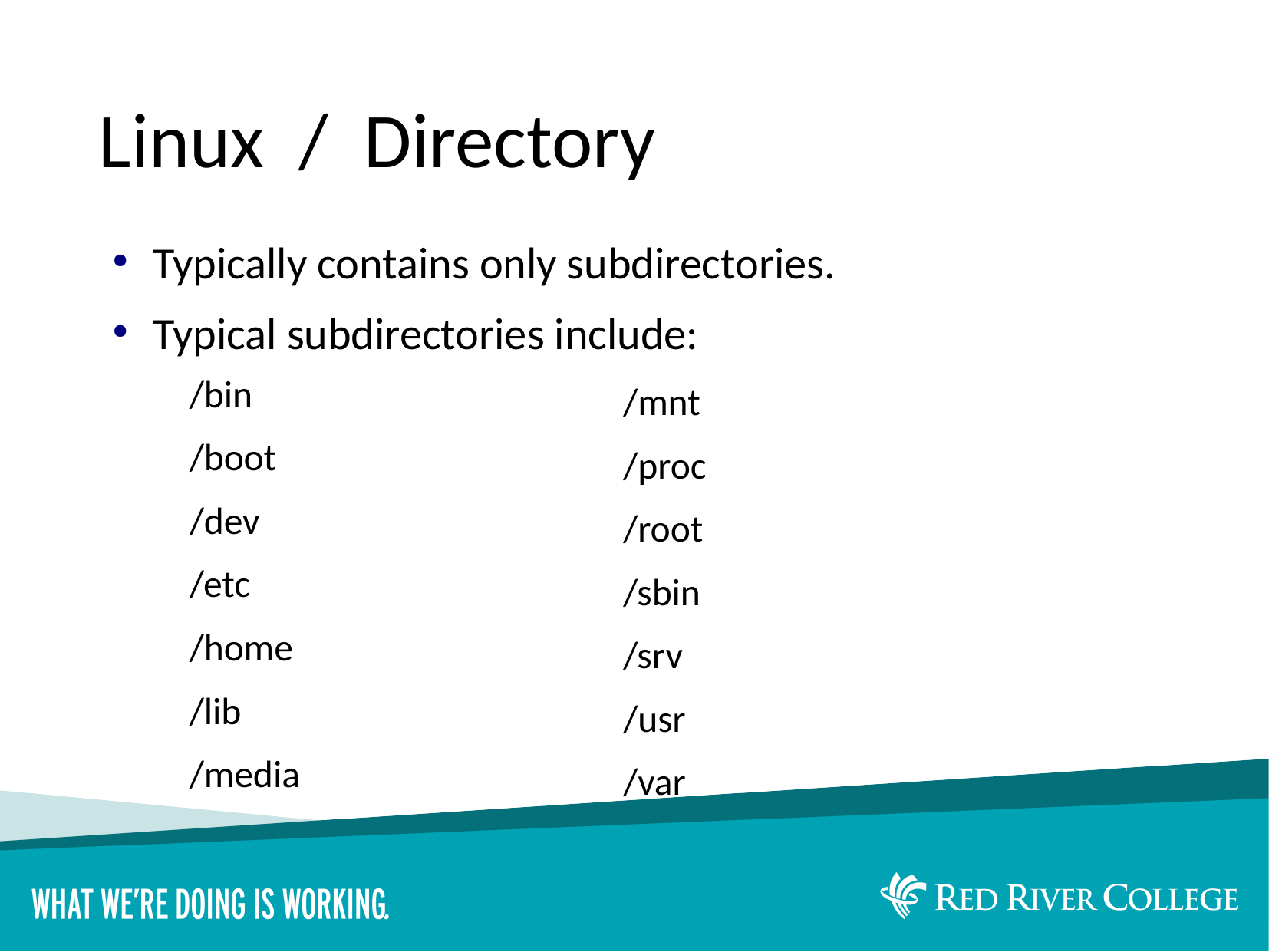

# Linux  /  Directory
Typically contains only subdirectories.
Typical subdirectories include:
/bin
/boot
/dev
/etc
/home
/lib
/media
/mnt
/proc
/root
/sbin
/srv
/usr
/var